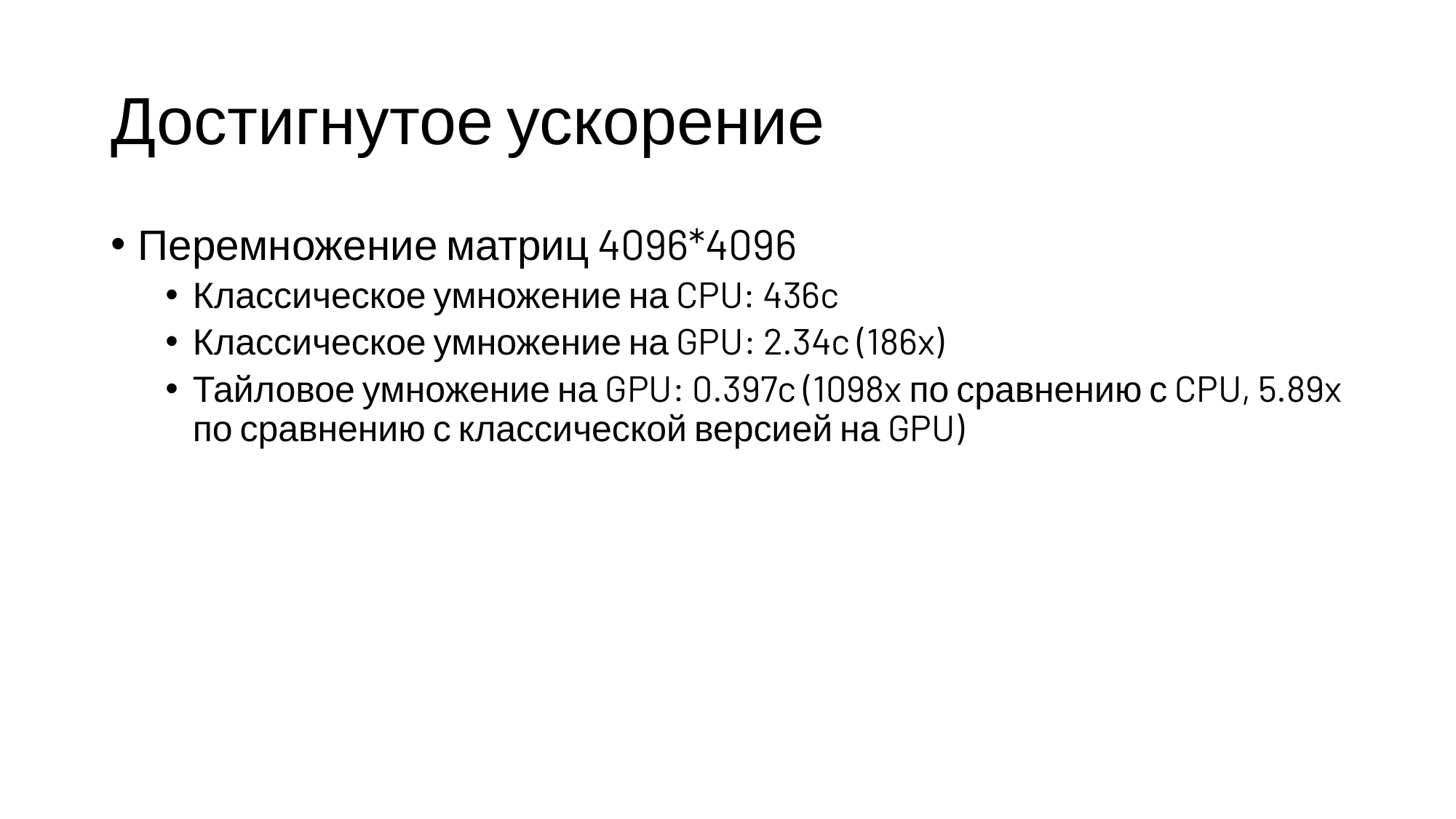

# Достигнутое ускорение
Перемножение матриц 4096*4096
Классическое умножение на CPU: 436c
Классическое умножение на GPU: 2.34c (186x)
Тайловое умножение на GPU: 0.397c (1098x по сравнению с CPU, 5.89x по сравнению с классической версией на GPU)